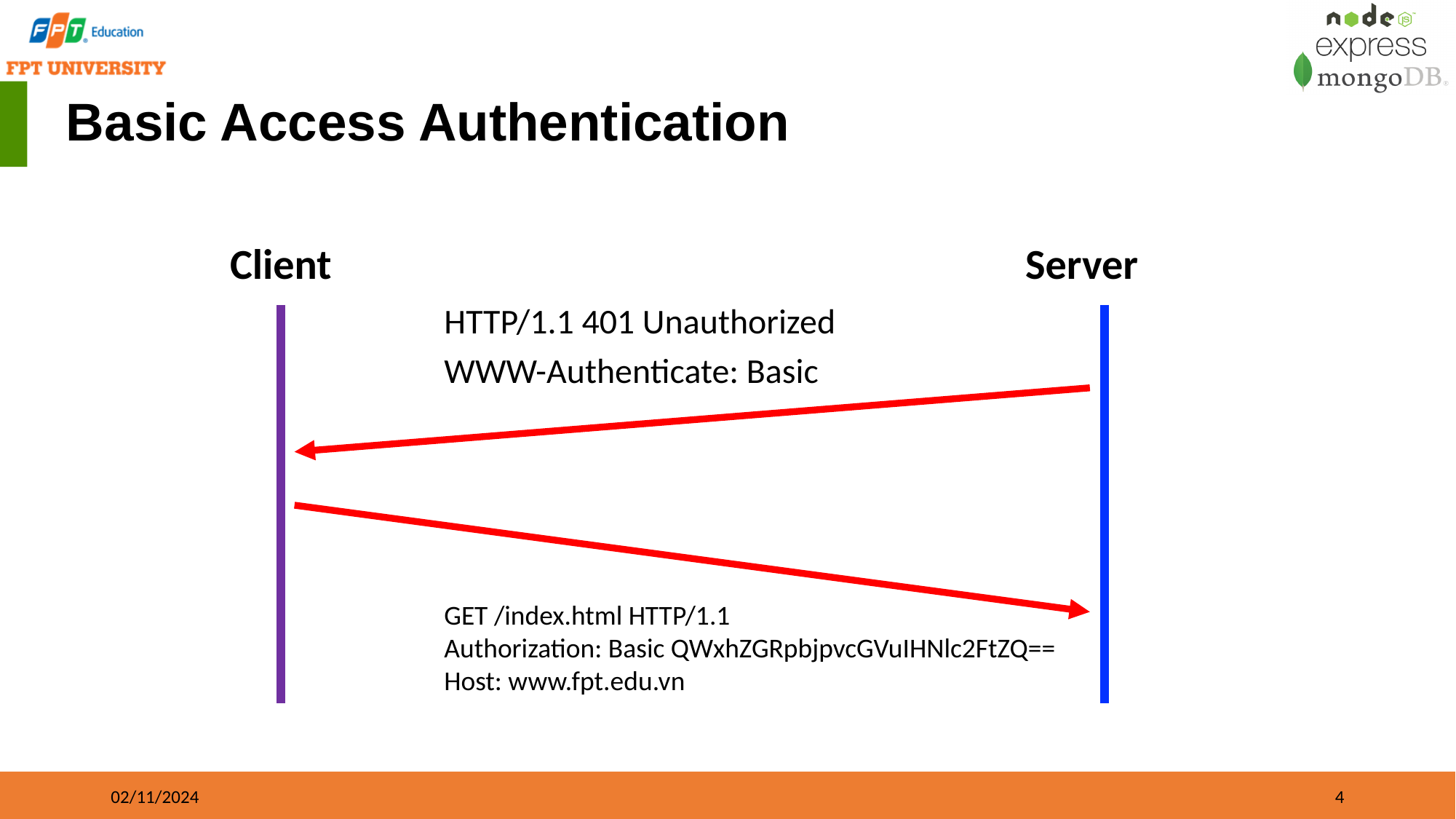

# Basic Access Authentication
Client
Server
HTTP/1.1 401 Unauthorized
WWW-Authenticate: Basic
GET /index.html HTTP/1.1
Authorization: Basic QWxhZGRpbjpvcGVuIHNlc2FtZQ== Host: www.fpt.edu.vn
02/11/2024
4